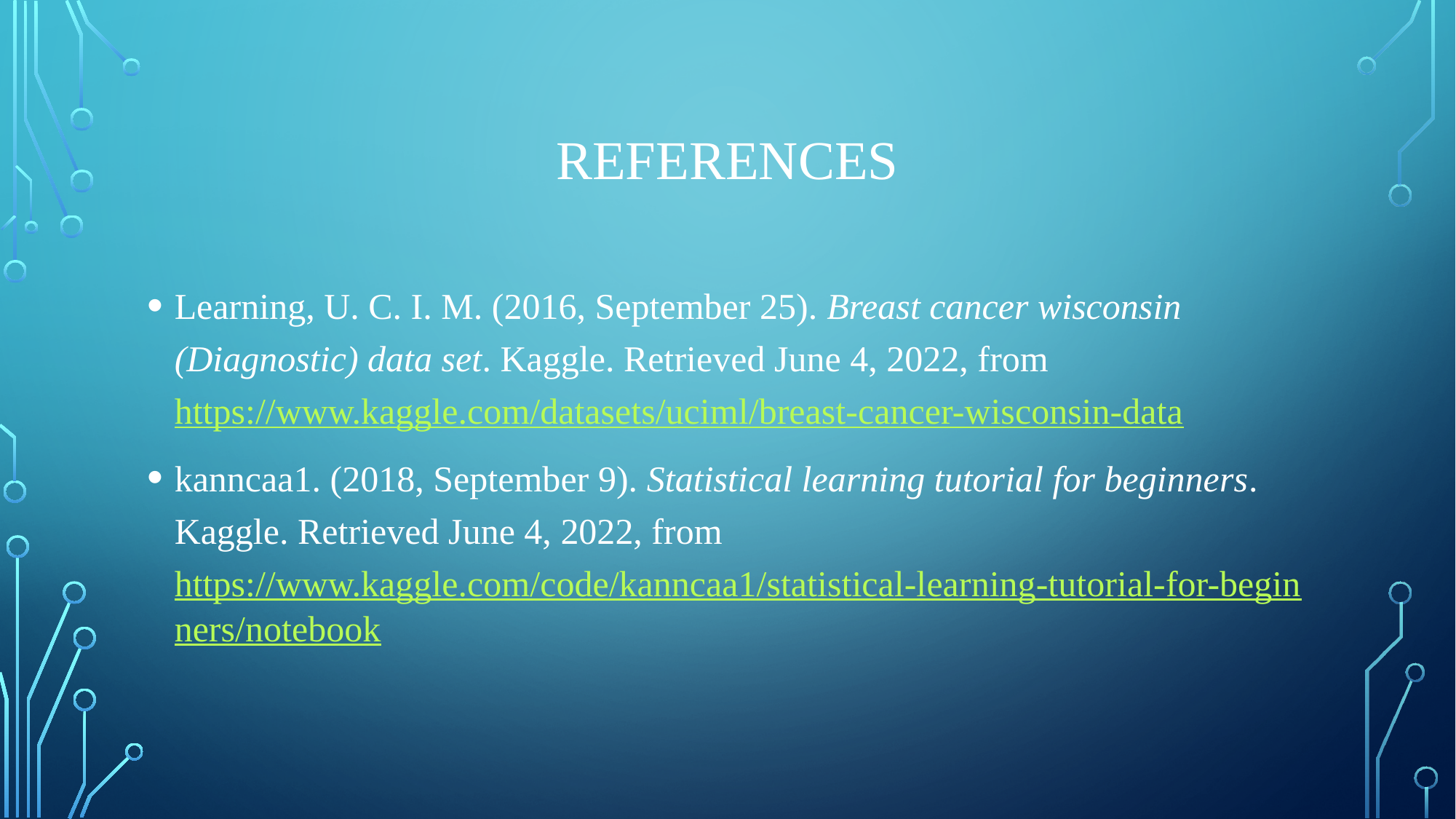

# References
Learning, U. C. I. M. (2016, September 25). Breast cancer wisconsin (Diagnostic) data set. Kaggle. Retrieved June 4, 2022, from https://www.kaggle.com/datasets/uciml/breast-cancer-wisconsin-data
kanncaa1. (2018, September 9). Statistical learning tutorial for beginners. Kaggle. Retrieved June 4, 2022, from https://www.kaggle.com/code/kanncaa1/statistical-learning-tutorial-for-beginners/notebook